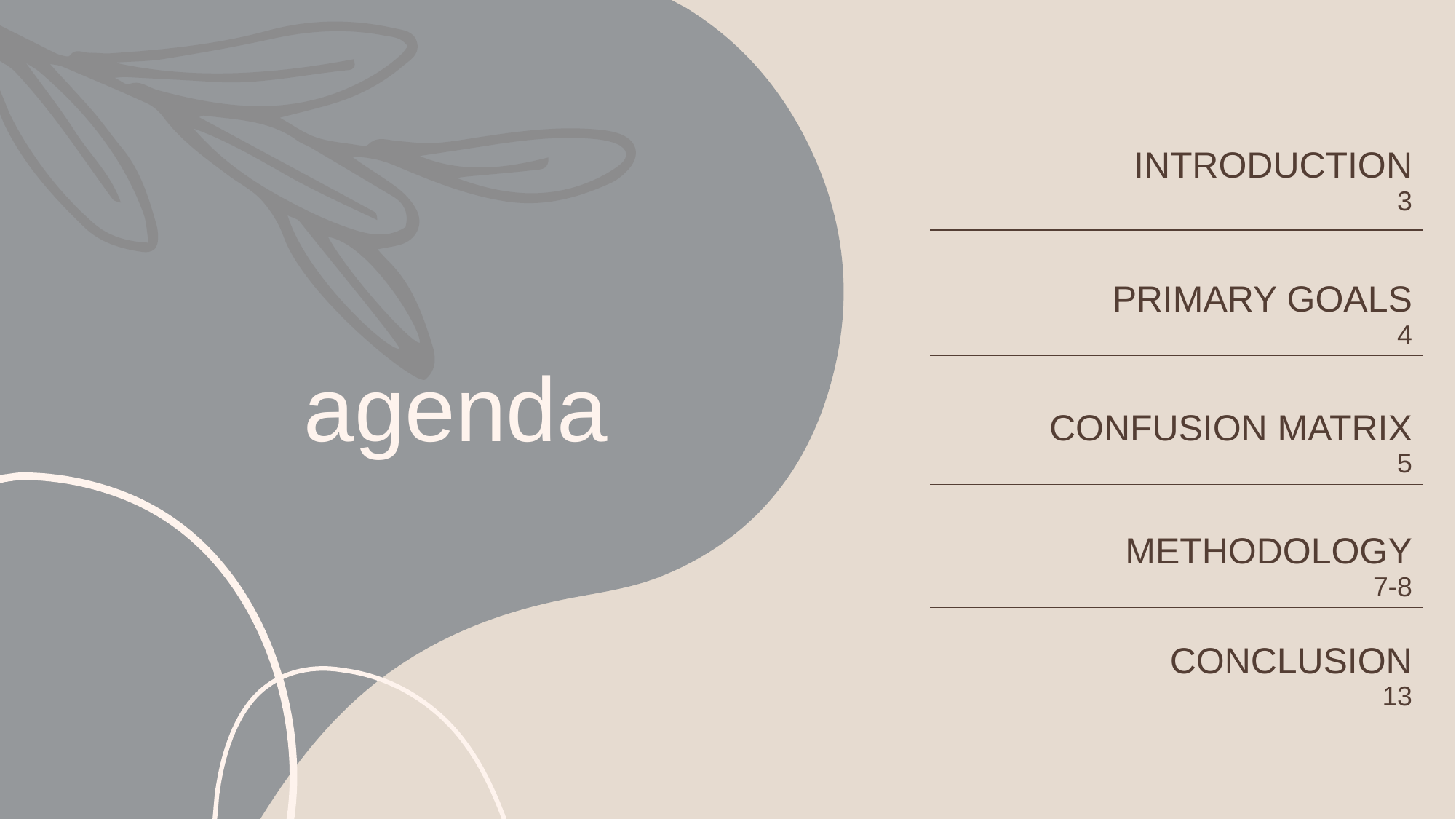

| INTRODUCTION 3 |
| --- |
| PRIMARY GOALS 4 |
| CONFUSION MATRIX 5 |
| METHODOLOGY 7-8 |
| CONCLUSION 13 |
# agenda